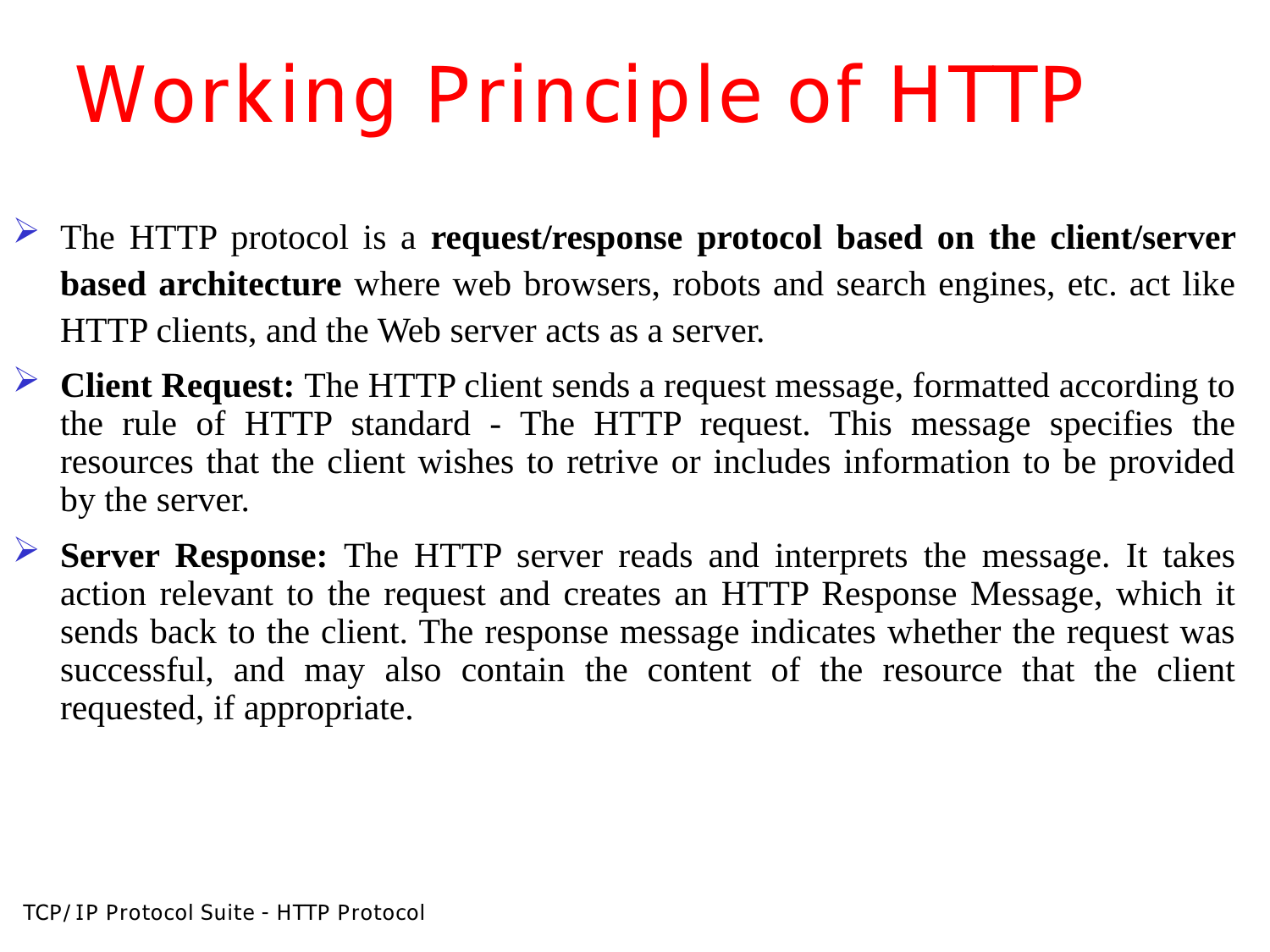

# Working Principle of HTTP

The HTTP protocol is a request/response protocol based on the client/server based architecture where web browsers, robots and search engines, etc. act like HTTP clients, and the Web server acts as a server.
Client Request: The HTTP client sends a request message, formatted according to the rule of HTTP standard - The HTTP request. This message specifies the resources that the client wishes to retrive or includes information to be provided by the server.
Server Response: The HTTP server reads and interprets the message. It takes action relevant to the request and creates an HTTP Response Message, which it sends back to the client. The response message indicates whether the request was successful, and may also contain the content of the resource that the client requested, if appropriate.
3
TCP/IP Protocol Suite - HTTP Protocol